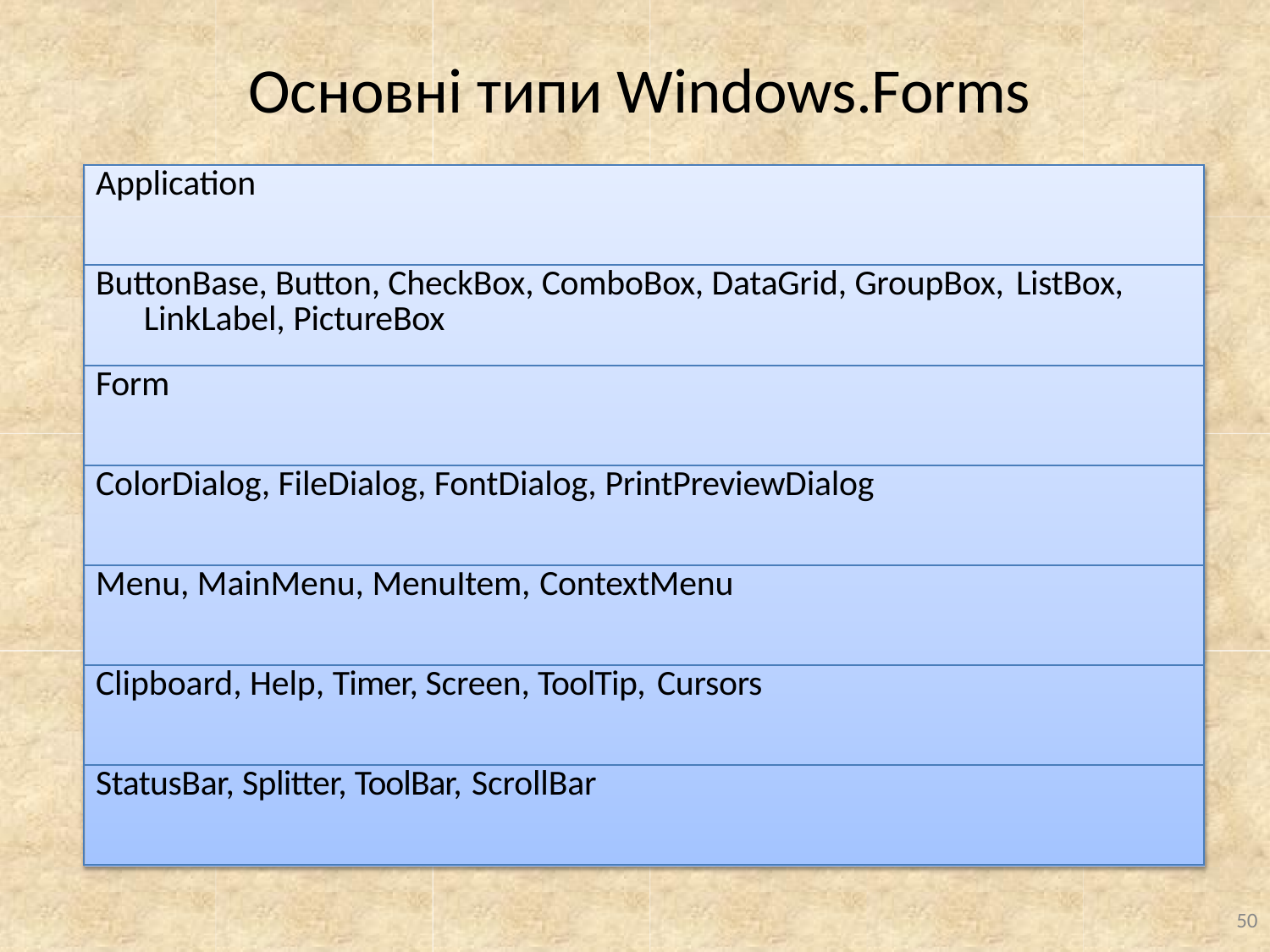

# Основні типи Windows.Forms

| Application |
| --- |
| ButtonBase, Button, CheckBox, ComboBox, DataGrid, GroupBox, ListBox, LinkLabel, PictureBox |
| Form |
| ColorDialog, FileDialog, FontDialog, PrintPreviewDialog |
| Menu, MainMenu, MenuItem, ContextMenu |
| Clipboard, Help, Timer, Screen, ToolTip, Cursors |
| StatusBar, Splitter, ToolBar, ScrollBar |

50